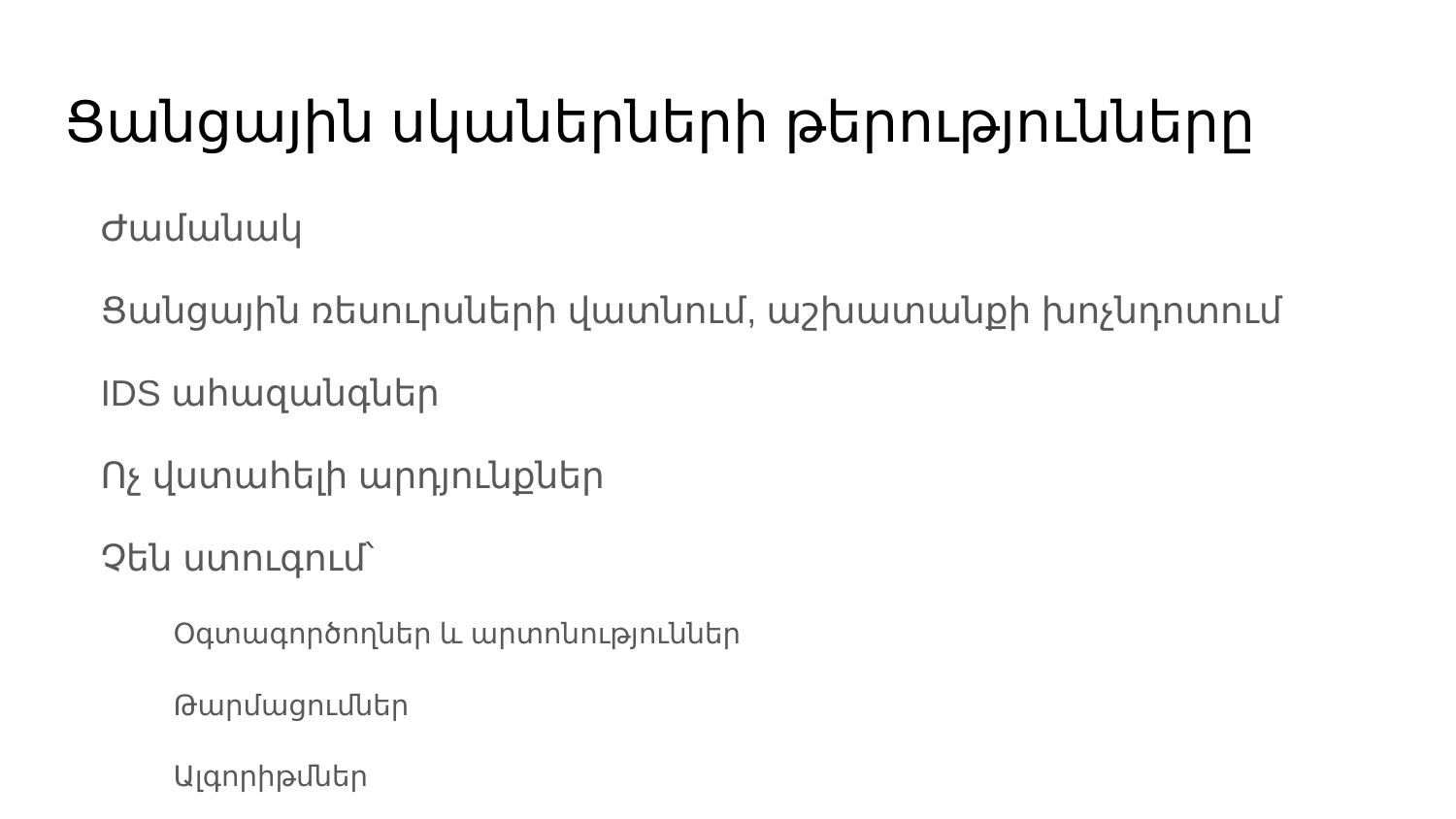

# Ցանցային սկաներների թերությունները
Ժամանակ
Ցանցային ռեսուրսների վատնում, աշխատանքի խոչնդոտում
IDS ահազանգներ
Ոչ վստահելի արդյունքներ
Չեն ստուգում՝
Օգտագործողներ և արտոնություններ
Թարմացումներ
Ալգորիթմներ
Հակավիրուս